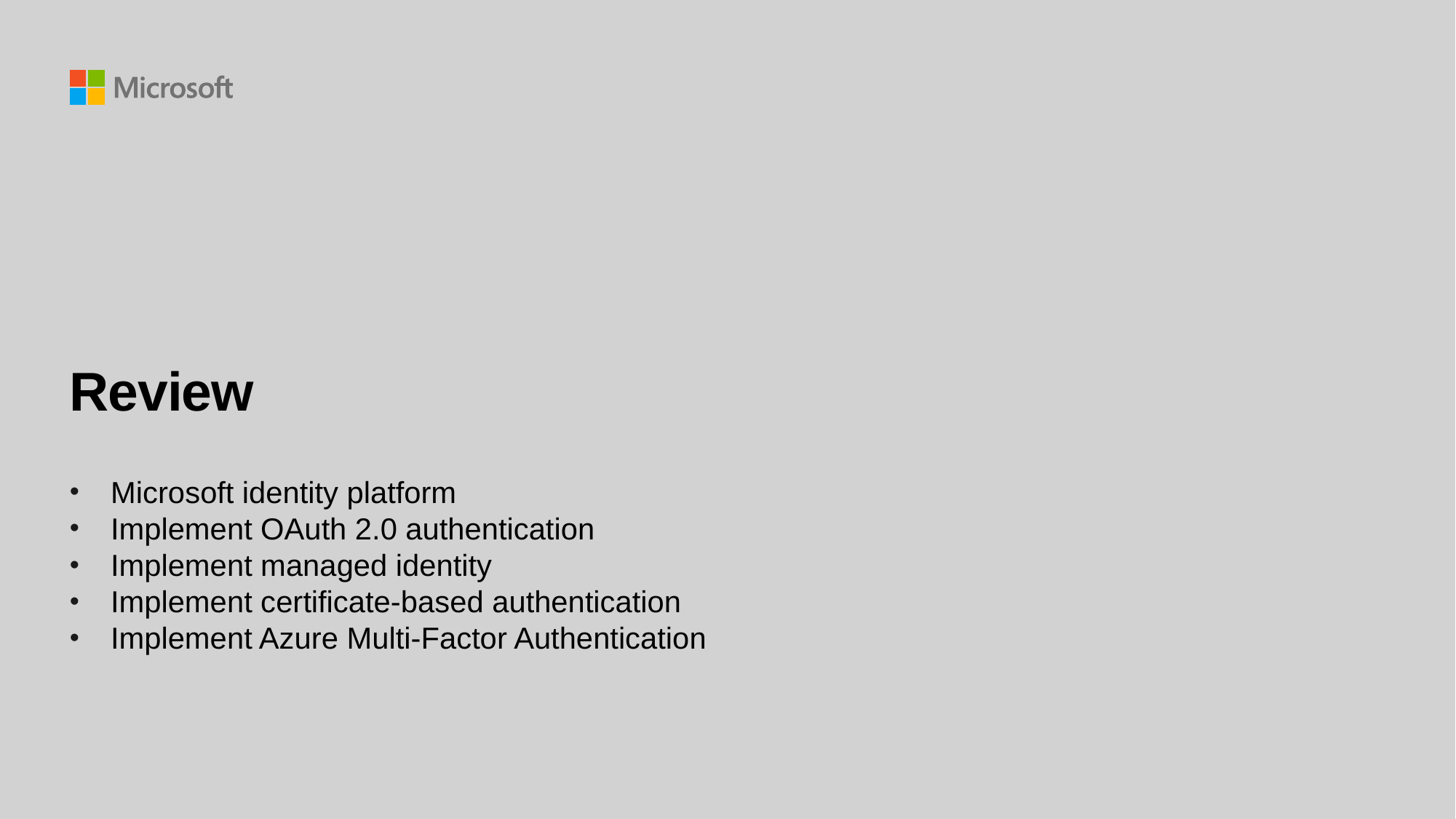

# Review
Microsoft identity platform
Implement OAuth 2.0 authentication
Implement managed identity
Implement certificate-based authentication
Implement Azure Multi-Factor Authentication